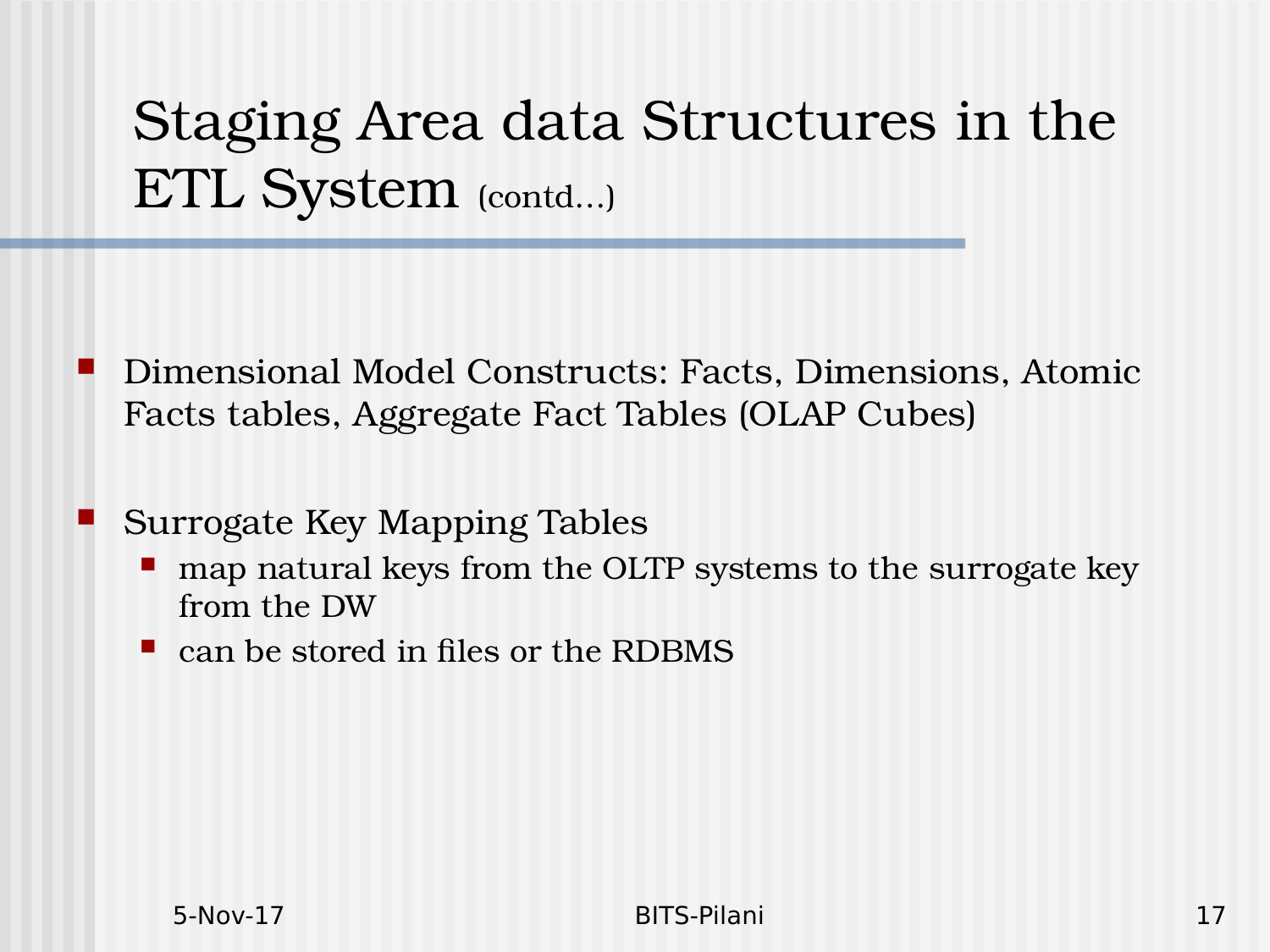

# Staging Area data Structures in the ETL System (contd…)

Dimensional Model Constructs: Facts, Dimensions, Atomic Facts tables, Aggregate Fact Tables (OLAP Cubes)

Surrogate Key Mapping Tables
map natural keys from the OLTP systems to the surrogate key from the DW
can be stored in files or the RDBMS

5-Nov-17
BITS-Pilani
17